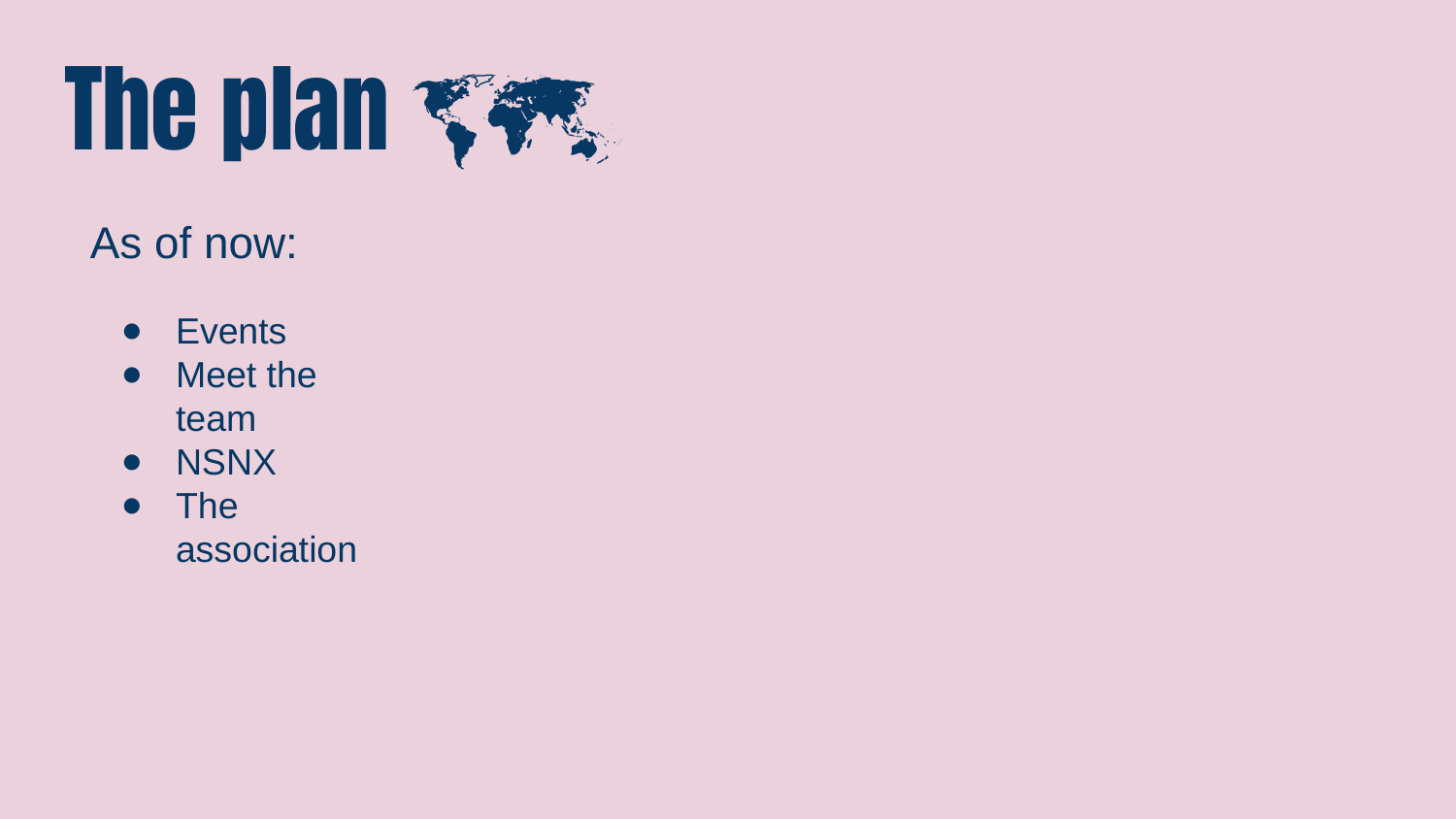

# The plan 🗺️

As of now:
Events
Meet the team
NSNX
The association